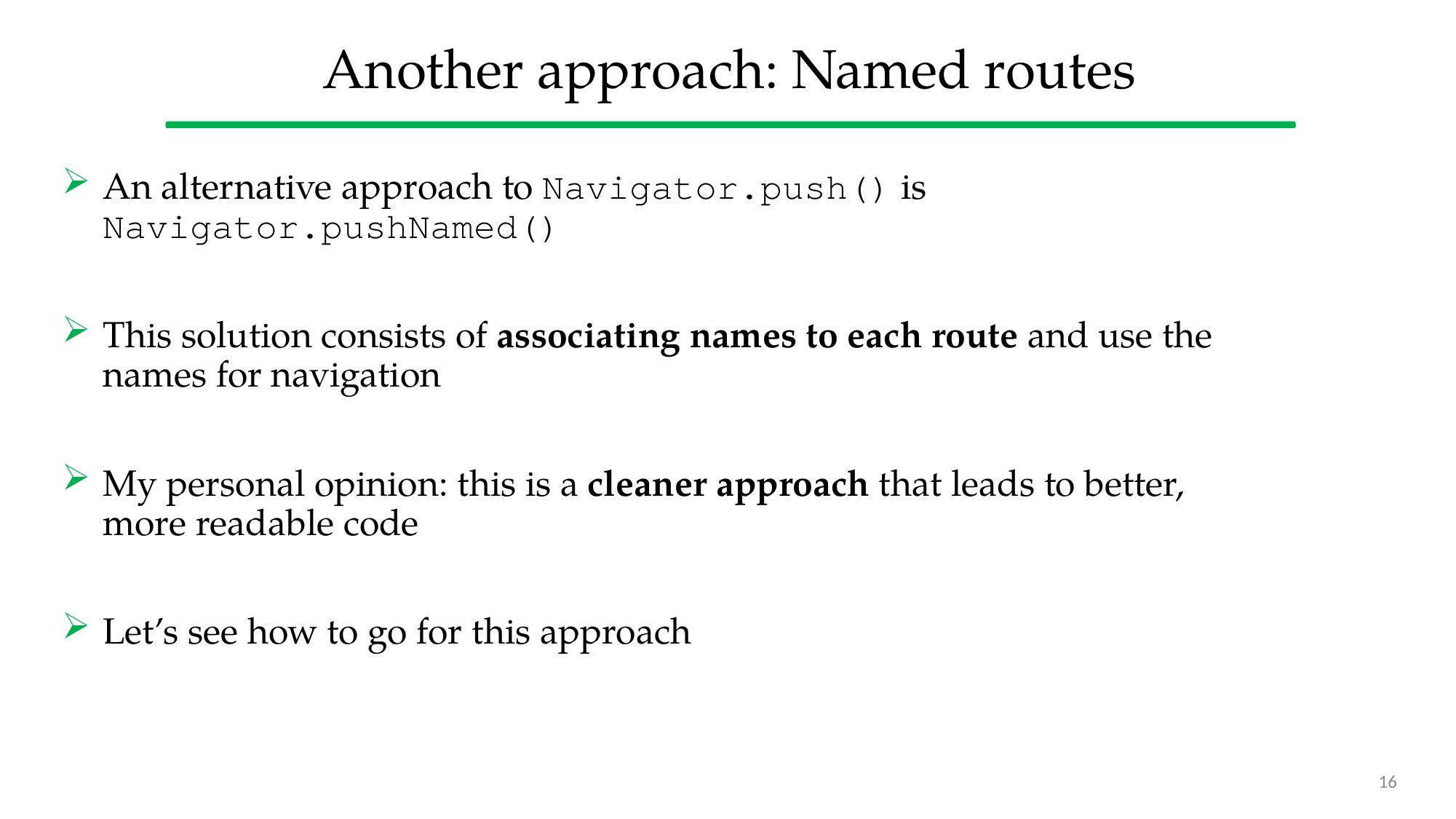

# Another approach: Named routes
An alternative approach to Navigator.push() is Navigator.pushNamed()

This solution consists of associating names to each route and use the names for navigation

My personal opinion: this is a cleaner approach that leads to better, more readable code

Let’s see how to go for this approach
16